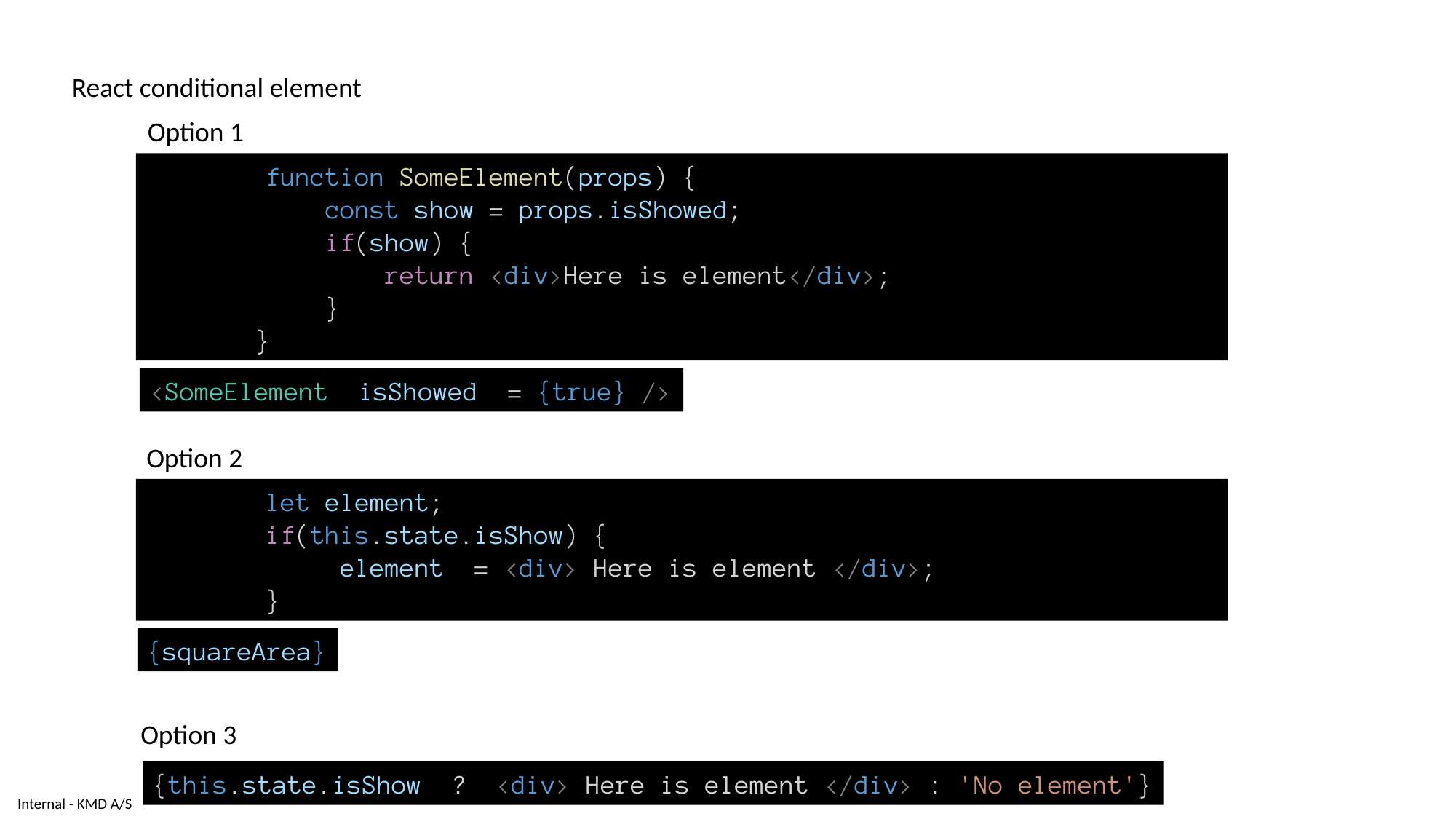

React conditional element
Option 1
        function SomeElement(props) {
            const show = props.isShowed;
            if(show) {
                return <div>Here is element</div>;
            }
	}
<SomeElement  isShowed  = {true} />
Option 2
        let element;
        if(this.state.isShow) {
             element  = <div> Here is element </div>;
        }
{squareArea}
Option 3
{this.state.isShow  ?  <div> Here is element </div> : 'No element'}